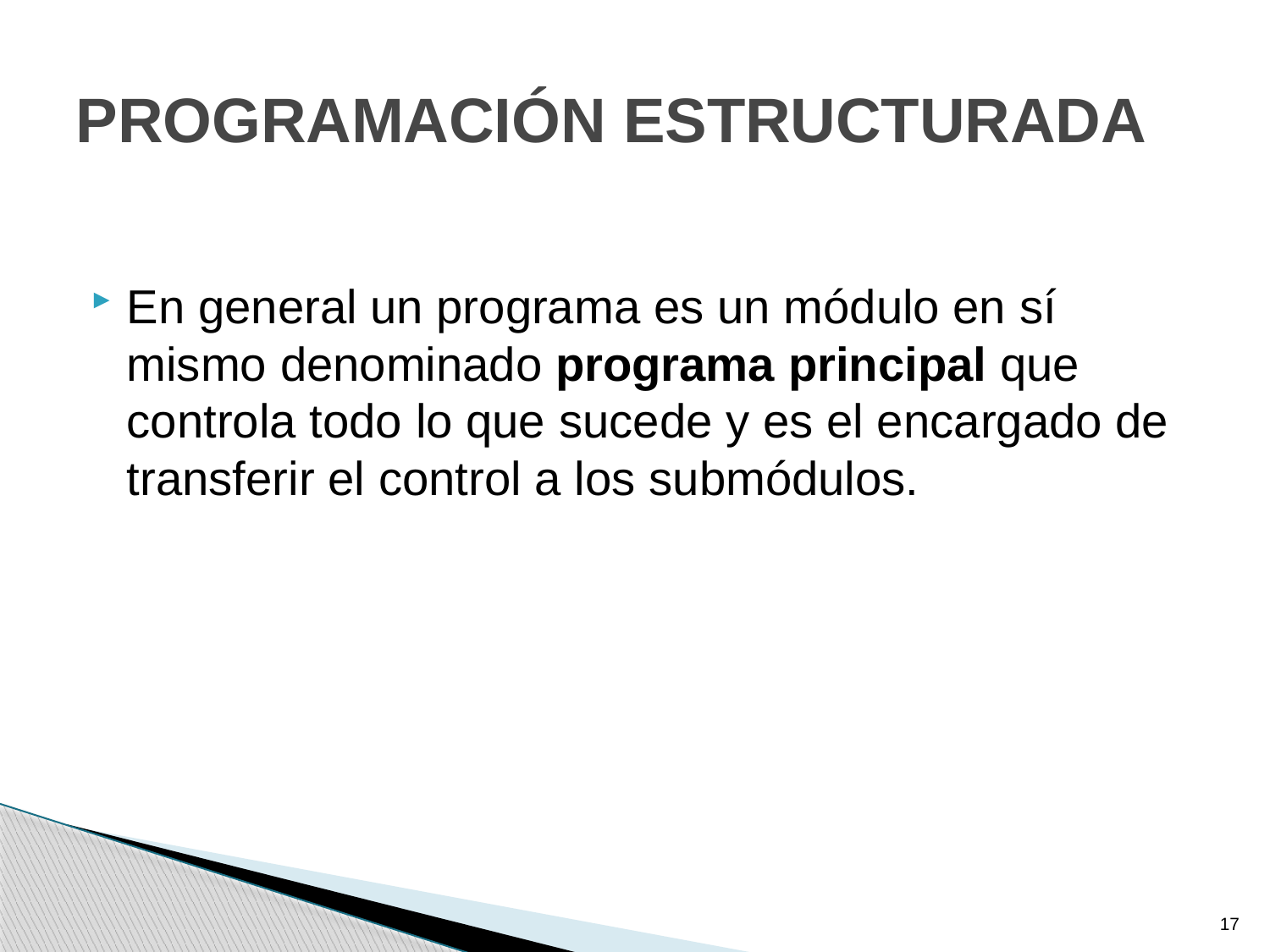

# PROGRAMACIÓN ESTRUCTURADA

En general un programa es un módulo en sí mismo denominado programa principal que controla todo lo que sucede y es el encargado de transferir el control a los submódulos.
17